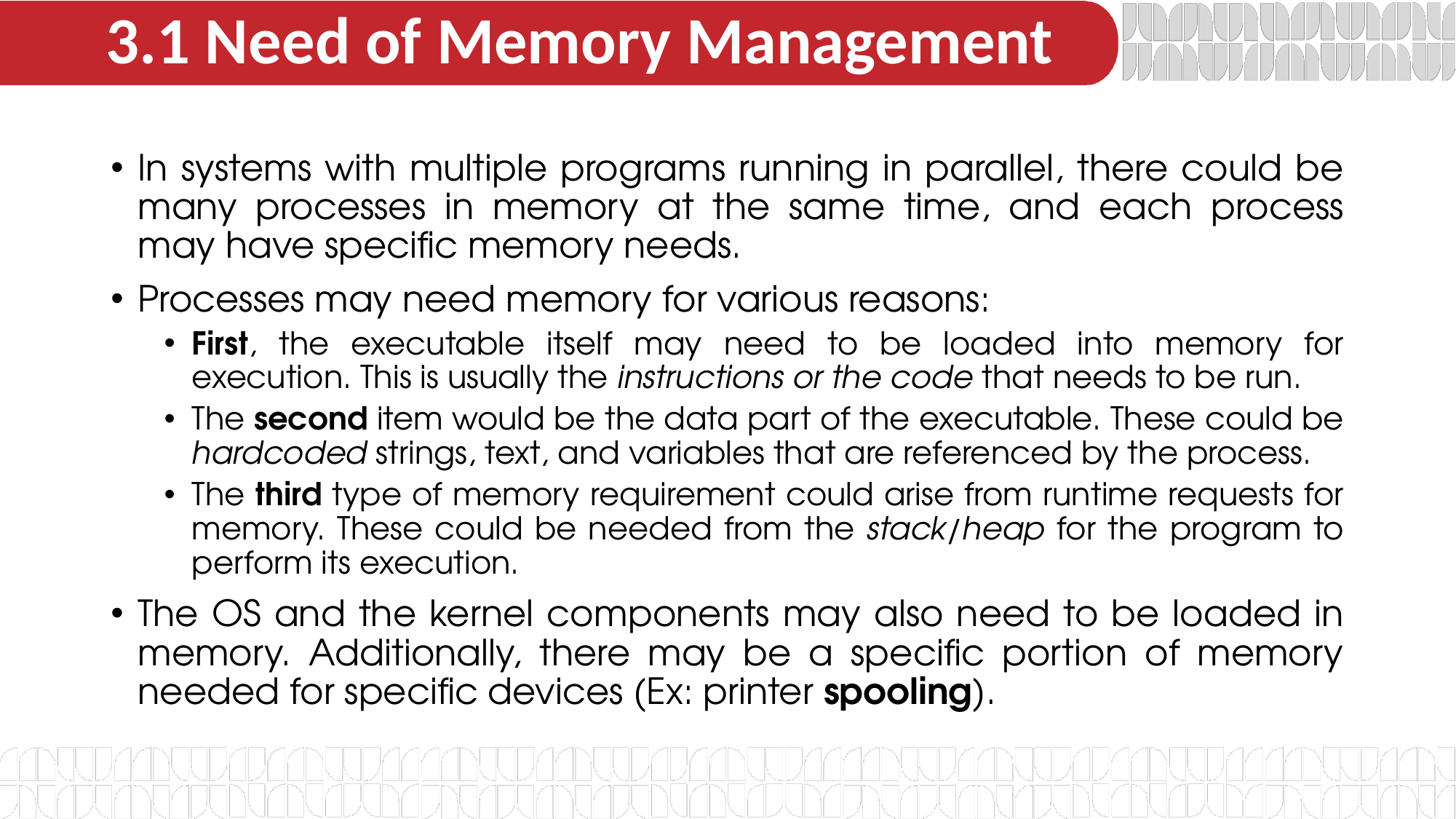

# 3.1 Need of Memory Management
In systems with multiple programs running in parallel, there could be many processes in memory at the same time, and each process may have specific memory needs.
Processes may need memory for various reasons:
First, the executable itself may need to be loaded into memory for execution. This is usually the instructions or the code that needs to be run.
The second item would be the data part of the executable. These could be hardcoded strings, text, and variables that are referenced by the process.
The third type of memory requirement could arise from runtime requests for memory. These could be needed from the stack/heap for the program to perform its execution.
The OS and the kernel components may also need to be loaded in memory. Additionally, there may be a specific portion of memory needed for specific devices (Ex: printer spooling).